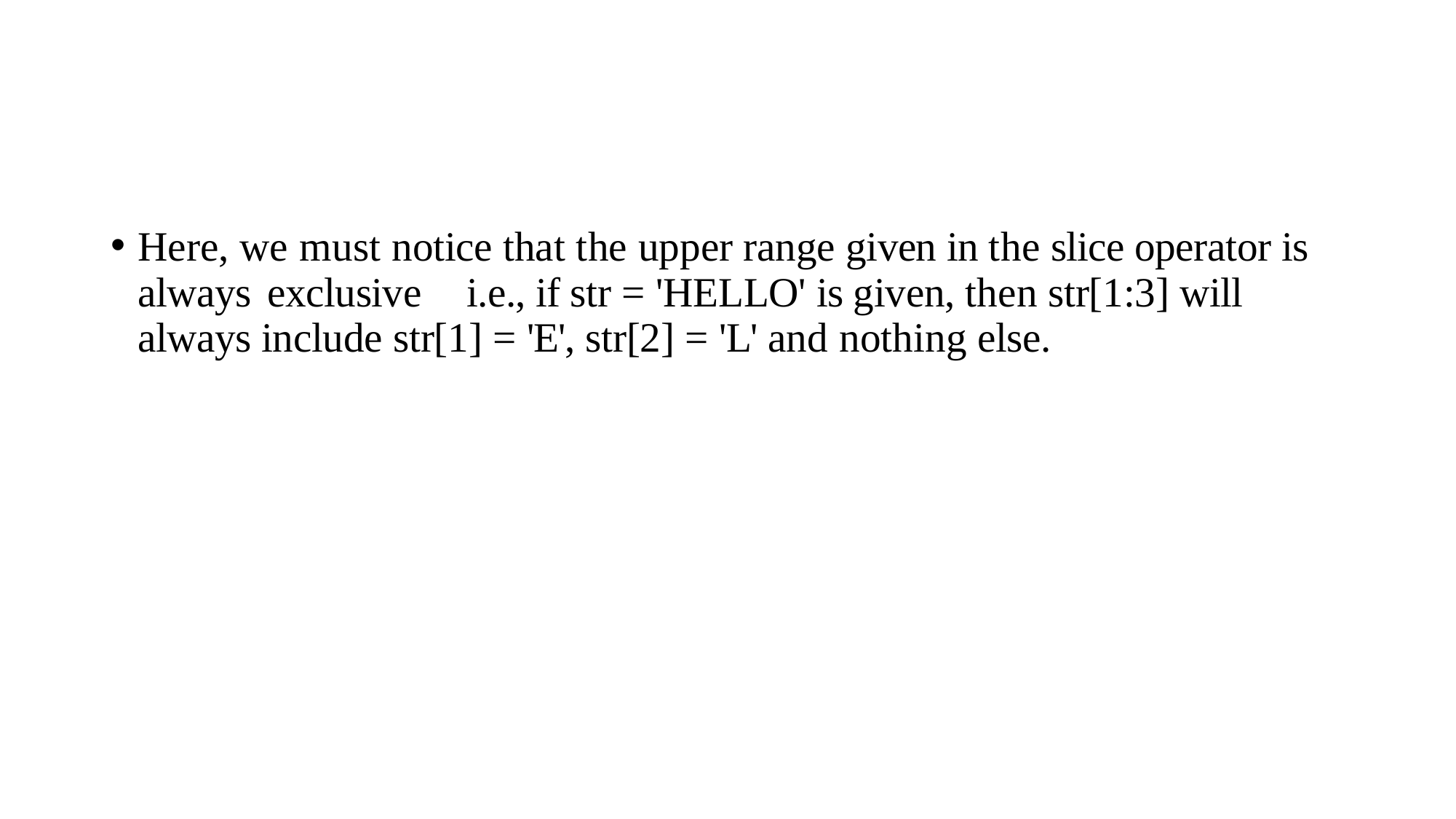

Here, we must notice that the upper range given in the slice operator is  always exclusive	i.e., if str = 'HELLO' is given, then str[1:3] will  always include str[1] = 'E', str[2] = 'L' and nothing else.